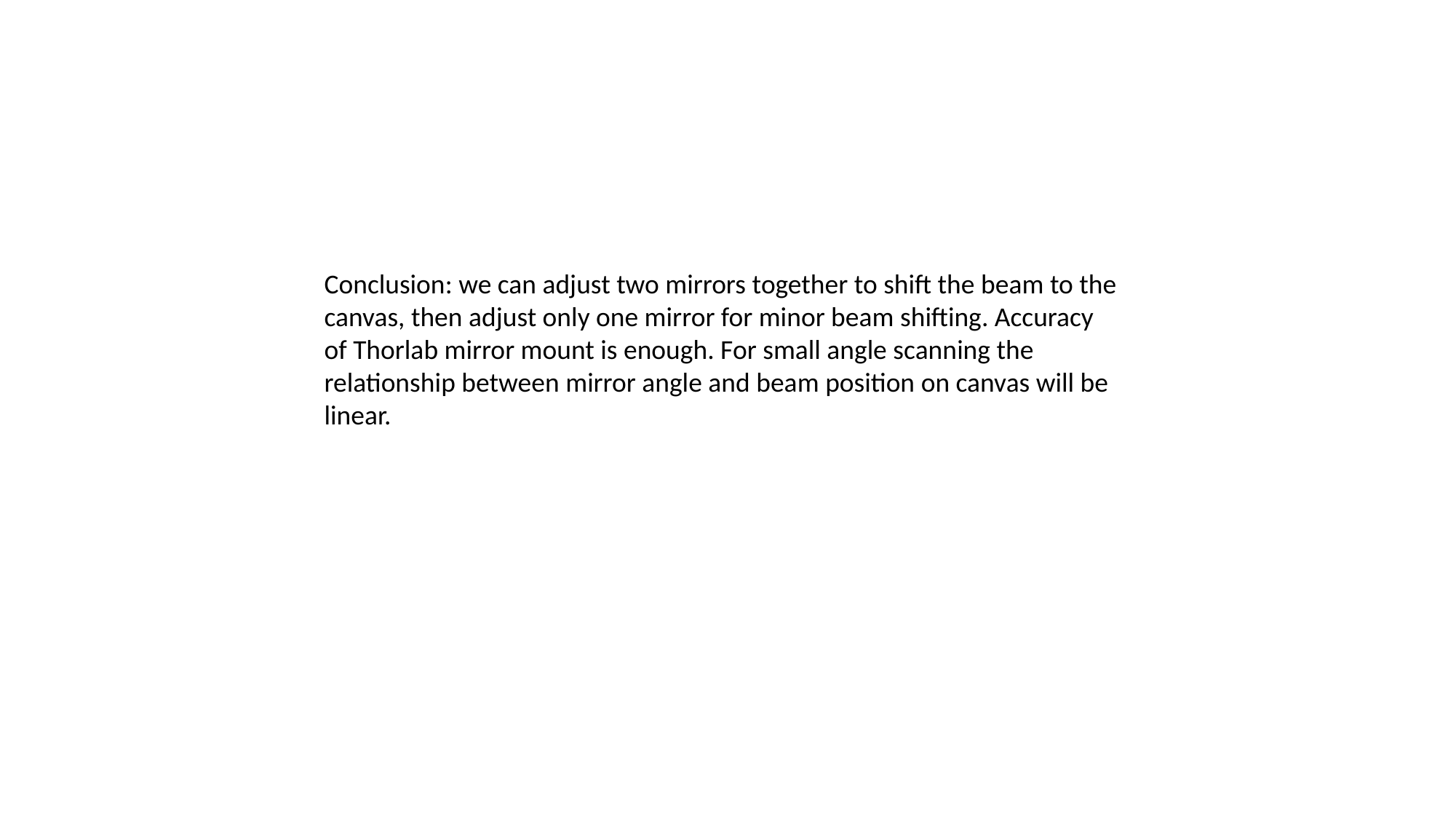

Conclusion: we can adjust two mirrors together to shift the beam to the canvas, then adjust only one mirror for minor beam shifting. Accuracy of Thorlab mirror mount is enough. For small angle scanning the relationship between mirror angle and beam position on canvas will be linear.